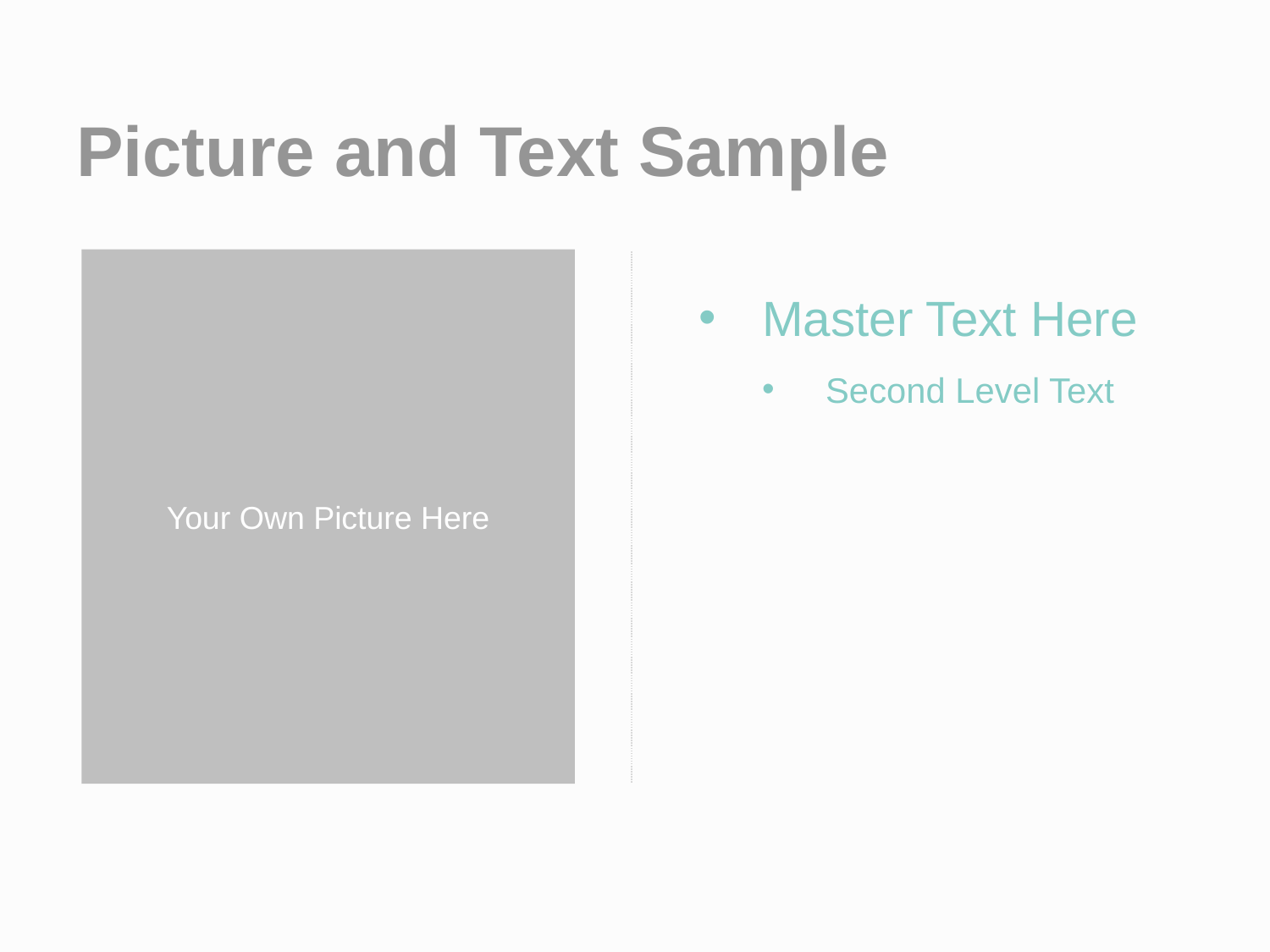

# Picture and Text Sample
Your Own Picture Here
Master Text Here
Second Level Text
Some text about the project here